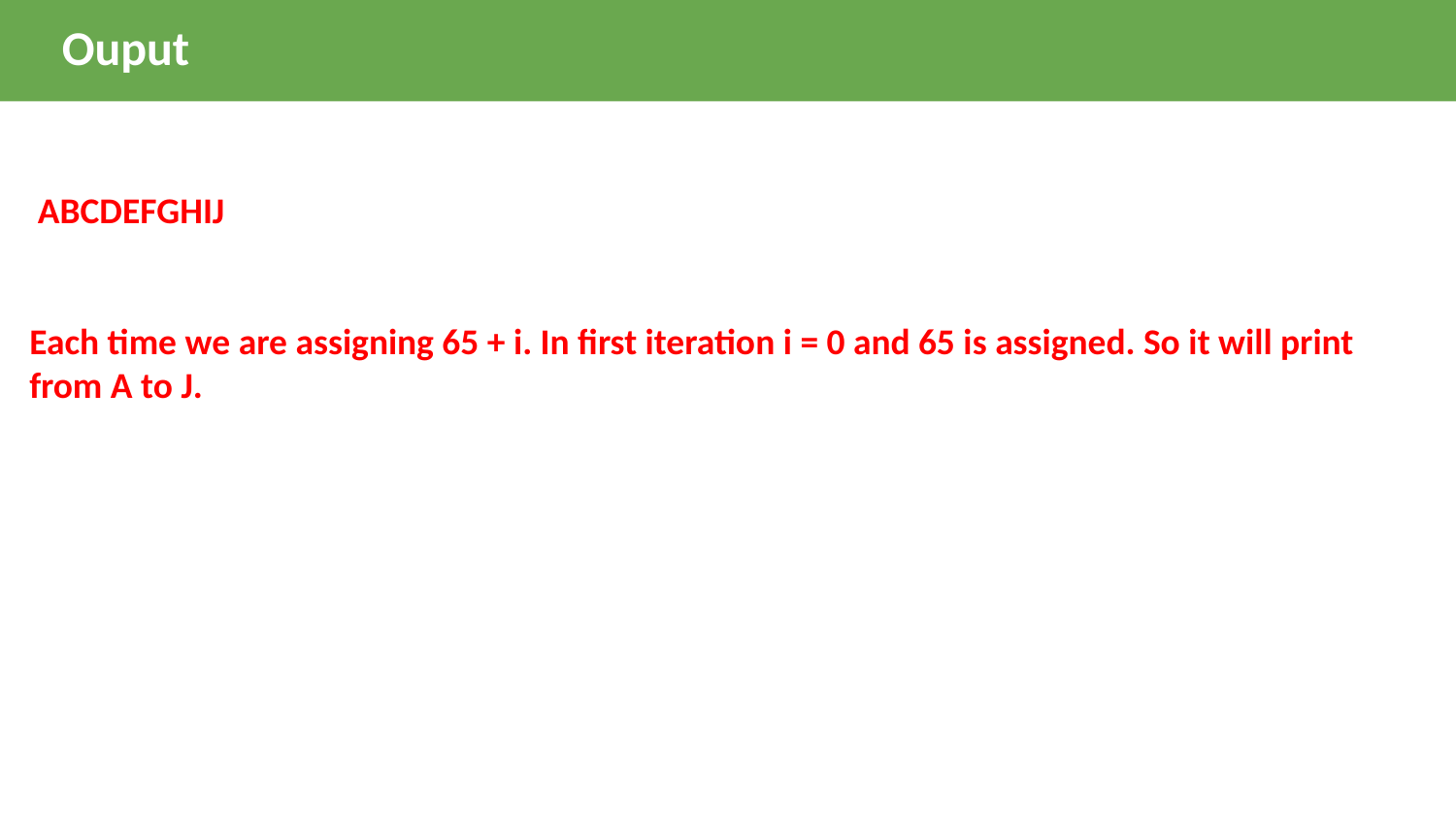

Ouput

 ABCDEFGHIJ

Each time we are assigning 65 + i. In first iteration i = 0 and 65 is assigned. So it will print from A to J.